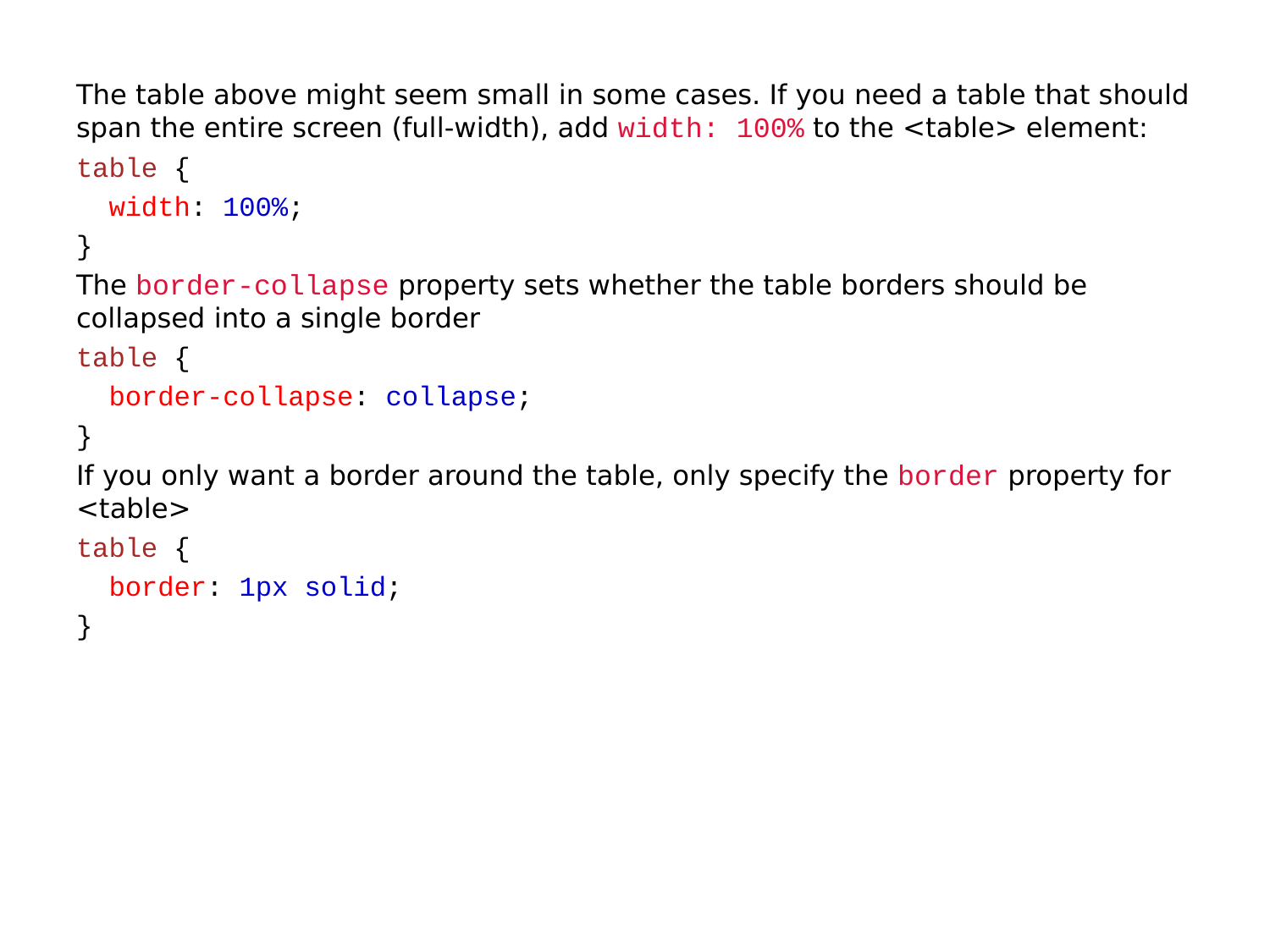

The table above might seem small in some cases. If you need a table that should span the entire screen (full-width), add width: 100% to the <table> element:
table {
  width: 100%;
}
The border-collapse property sets whether the table borders should be collapsed into a single border
table {
  border-collapse: collapse;
}
If you only want a border around the table, only specify the border property for <table>
table {
  border: 1px solid;
}